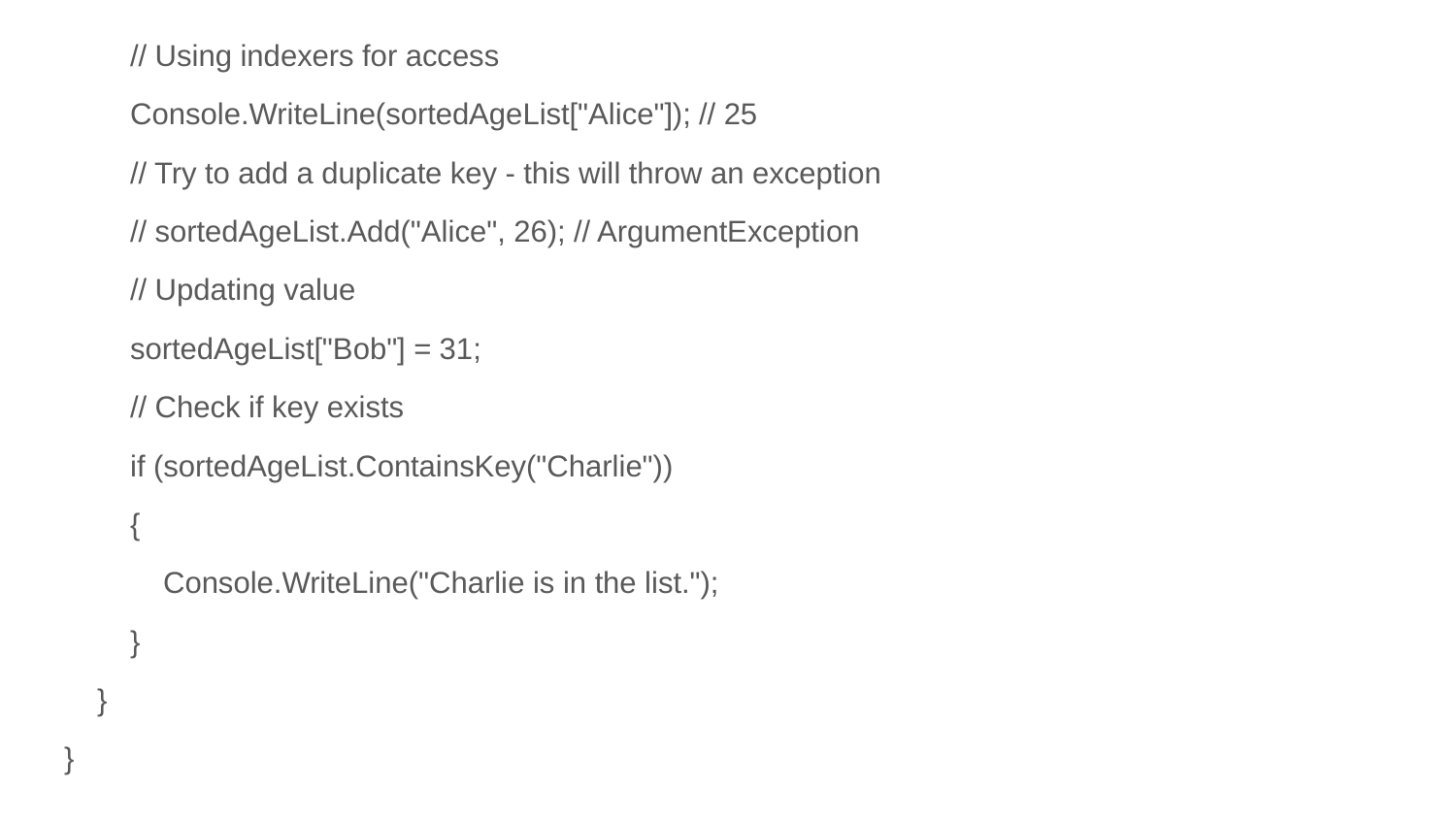

// Using indexers for access
        Console.WriteLine(sortedAgeList["Alice"]); // 25
        // Try to add a duplicate key - this will throw an exception
        // sortedAgeList.Add("Alice", 26); // ArgumentException
        // Updating value
        sortedAgeList["Bob"] = 31;
        // Check if key exists
        if (sortedAgeList.ContainsKey("Charlie"))
        {
            Console.WriteLine("Charlie is in the list.");
        }
    }
}